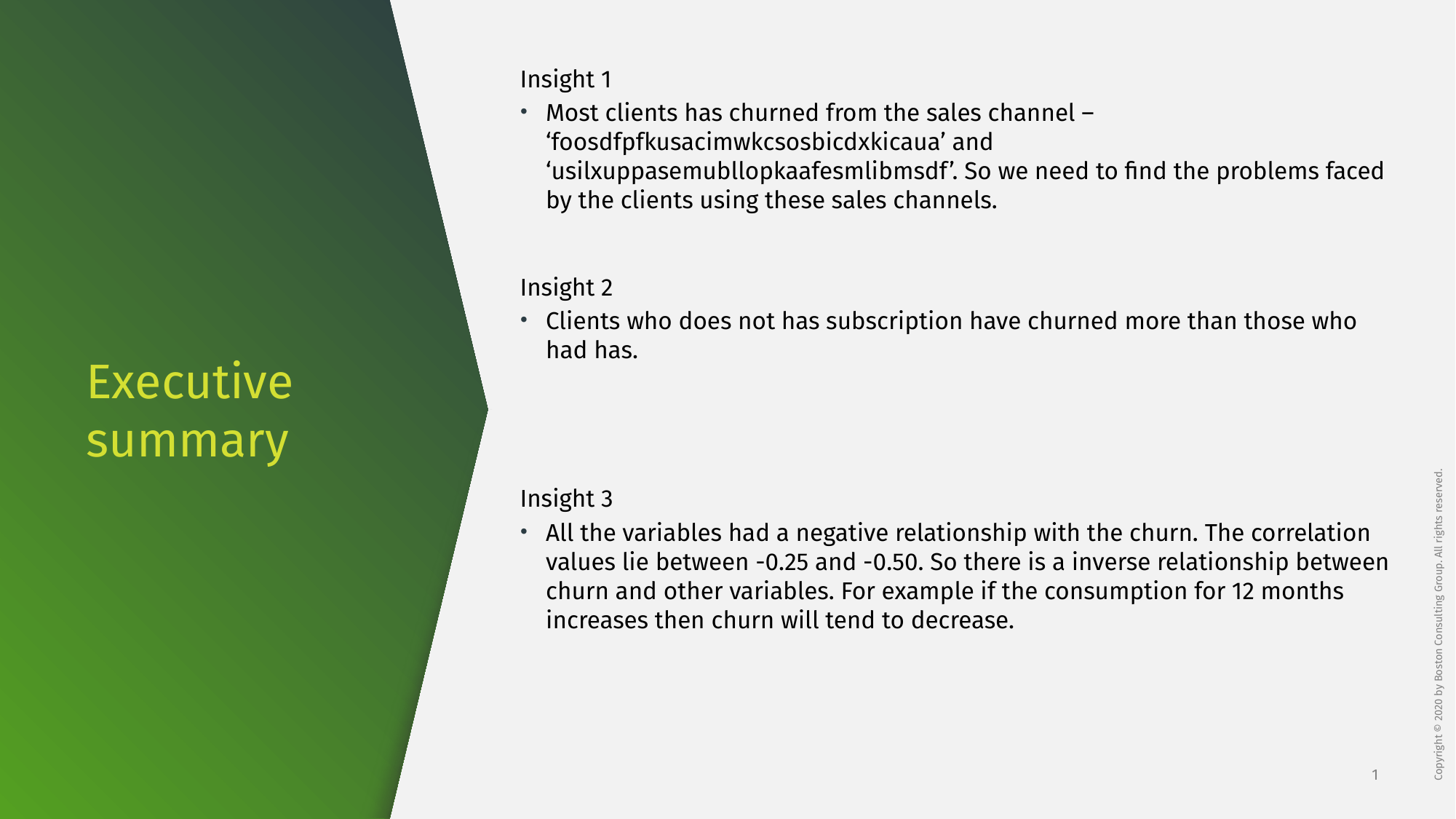

Insight 1
Most clients has churned from the sales channel – ‘foosdfpfkusacimwkcsosbicdxkicaua’ and ‘usilxuppasemubllopkaafesmlibmsdf’. So we need to find the problems faced by the clients using these sales channels.

Insight 2
Clients who does not has subscription have churned more than those who had has.

Insight 3
All the variables had a negative relationship with the churn. The correlation values lie between -0.25 and -0.50. So there is a inverse relationship between churn and other variables. For example if the consumption for 12 months increases then churn will tend to decrease.
# Executive summary